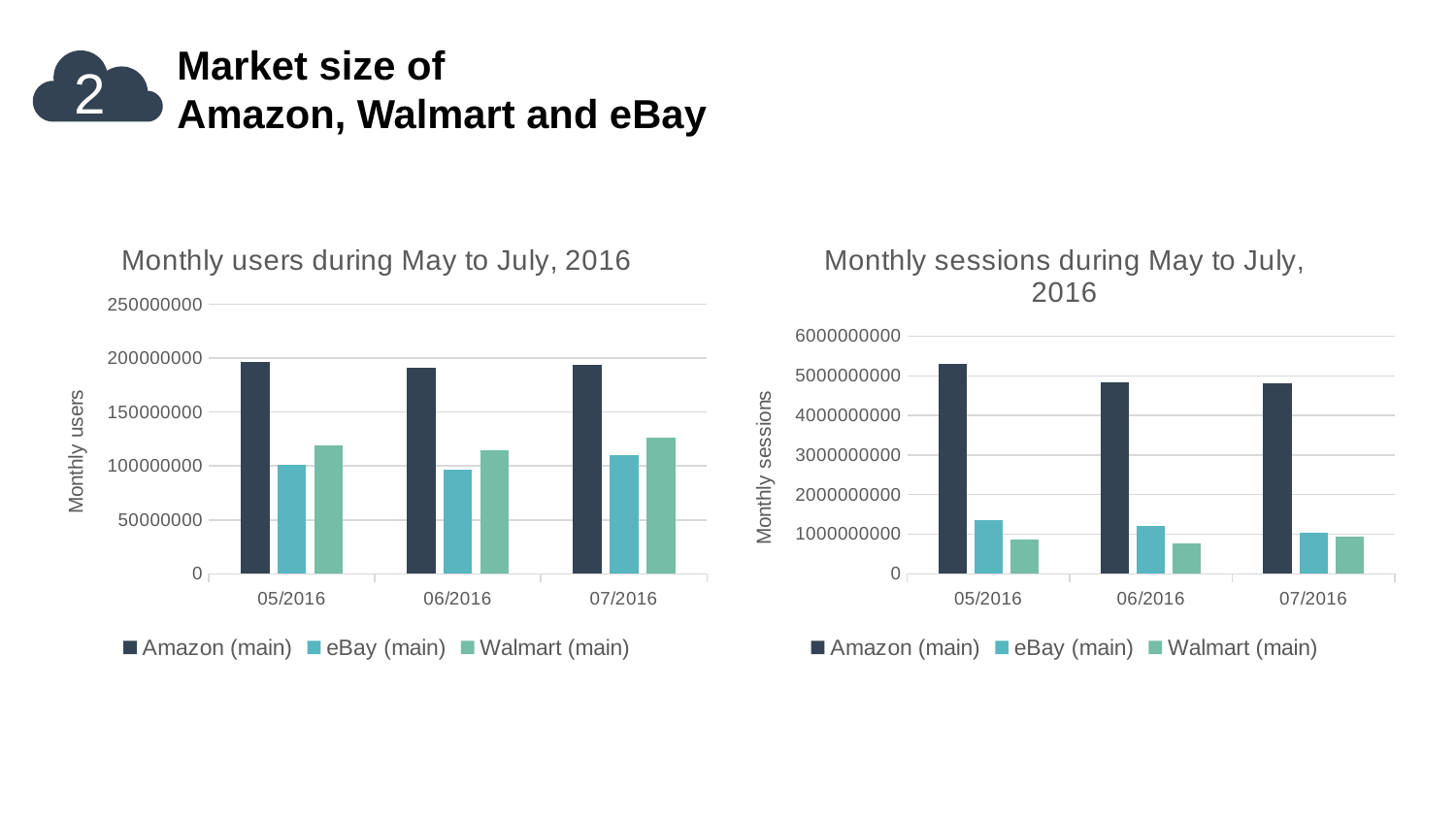

Market size of
Amazon, Walmart and eBay

2

### Chart: Monthly users during May to July, 2016

| Category | Amazon (main) | eBay (main) | Walmart (main) |
|---|---|---|---|
| 42491 | 196581531.551176 | 101127055.686537 | 119187089.79139 |
| 42522 | 191009935.555461 | 96570005.676257 | 114387144.499631 |
| 42552 | 193809378.037095 | 110212889.97345 | 126098149.201112 |

### Chart: Monthly sessions during May to July, 2016

| Category | Amazon (main) | eBay (main) | Walmart (main) |
|---|---|---|---|
| 42491 | 5303465764.284972 | 1364271816.212949 | 854350967.589449 |
| 42522 | 4834213362.660028 | 1211671790.502438 | 765139053.480487 |
| 42552 | 4817828903.10262 | 1029649943.55894 | 929236147.580367 |